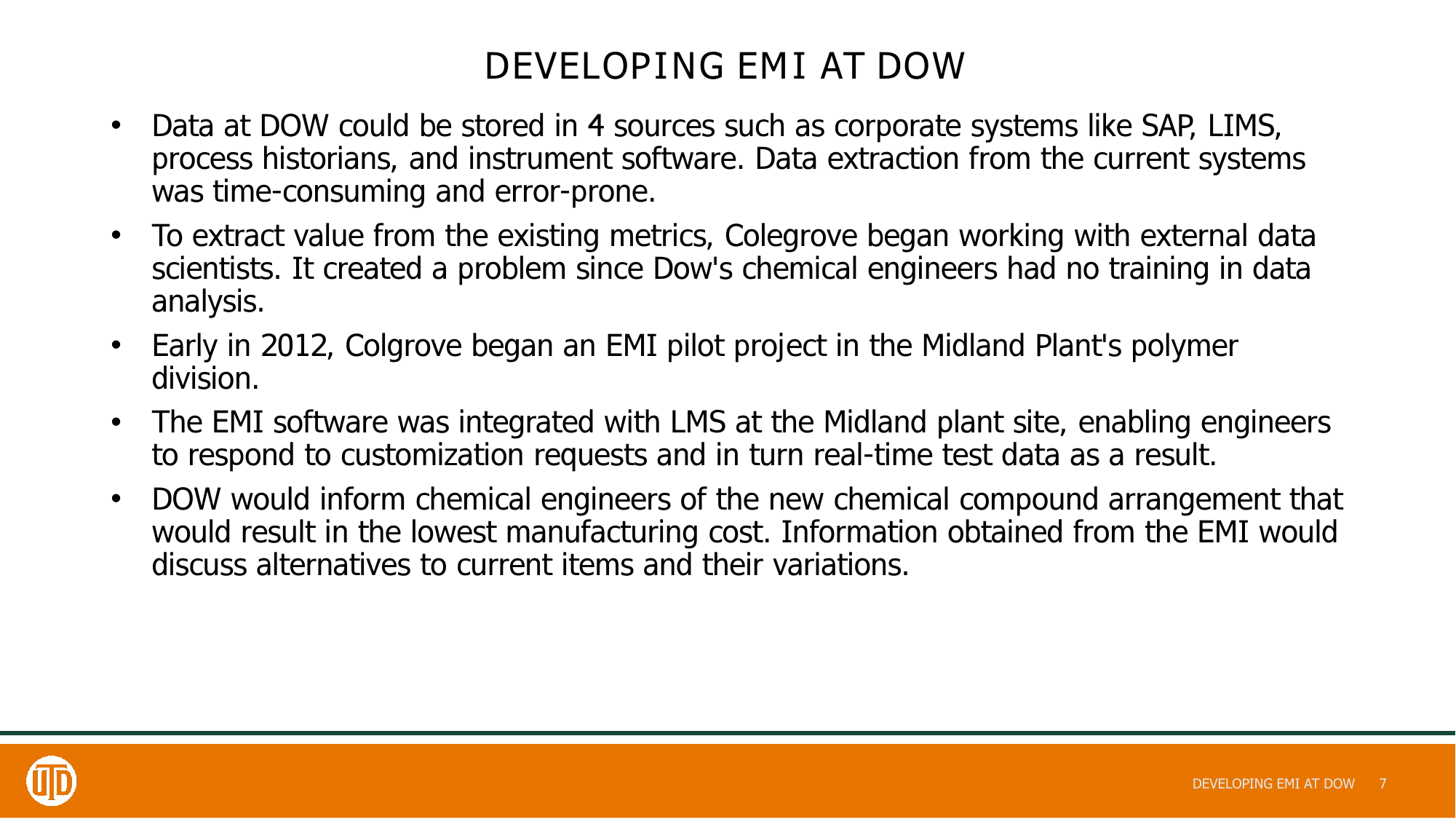

# DEVELOPING EMI AT DOW
Data at DOW could be stored in 4 sources such as corporate systems like SAP, LIMS, process historians, and instrument software. Data extraction from the current systems was time-consuming and error-prone.
To extract value from the existing metrics, Colegrove began working with external data scientists. It created a problem since Dow's chemical engineers had no training in data analysis.
Early in 2012, Colgrove began an EMI pilot project in the Midland Plant's polymer division.
The EMI software was integrated with LMS at the Midland plant site, enabling engineers to respond to customization requests and in turn real-time test data as a result.
DOW would inform chemical engineers of the new chemical compound arrangement that would result in the lowest manufacturing cost. Information obtained from the EMI would discuss alternatives to current items and their variations.
DEVELOPING EMI AT DOW
7